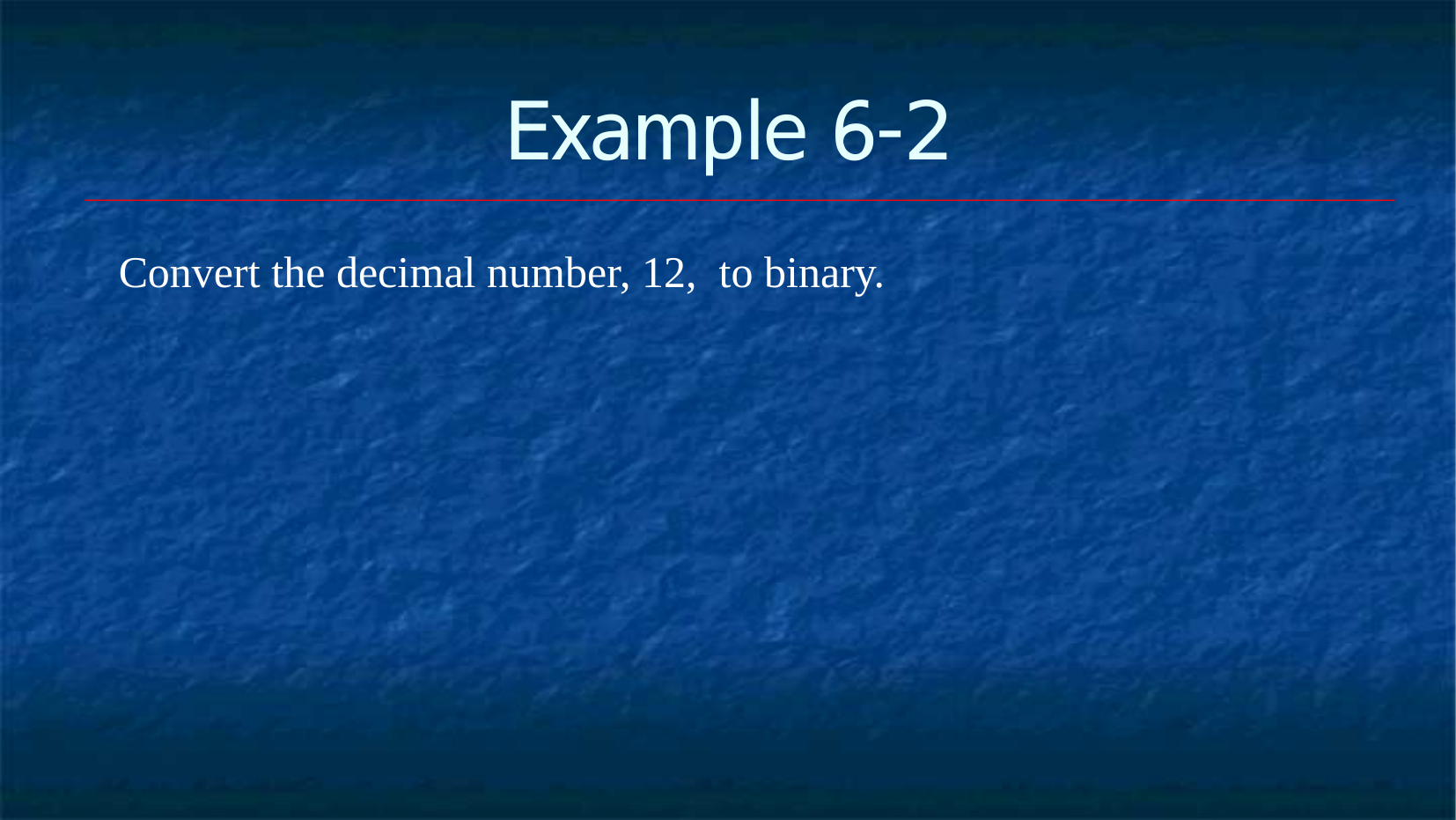

Example 6-2

   Convert the decimal number, 12,  to binary.